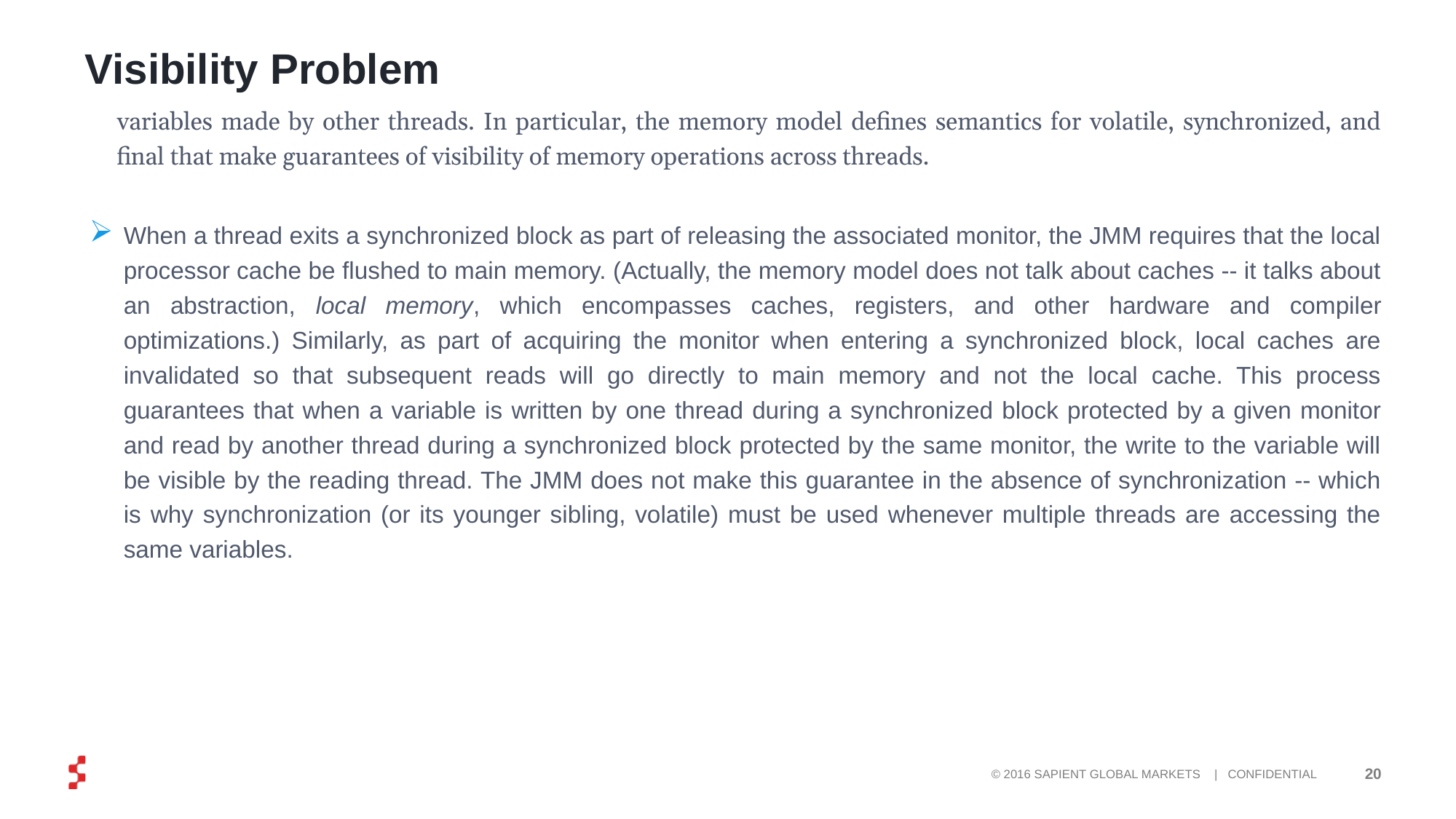

# Visibility Problem
variables made by other threads. In particular, the memory model defines semantics for volatile, synchronized, and final that make guarantees of visibility of memory operations across threads.

When a thread exits a synchronized block as part of releasing the associated monitor, the JMM requires that the local processor cache be flushed to main memory. (Actually, the memory model does not talk about caches -- it talks about an abstraction, local memory, which encompasses caches, registers, and other hardware and compiler optimizations.) Similarly, as part of acquiring the monitor when entering a synchronized block, local caches are invalidated so that subsequent reads will go directly to main memory and not the local cache. This process guarantees that when a variable is written by one thread during a synchronized block protected by a given monitor and read by another thread during a synchronized block protected by the same monitor, the write to the variable will be visible by the reading thread. The JMM does not make this guarantee in the absence of synchronization -- which is why synchronization (or its younger sibling, volatile) must be used whenever multiple threads are accessing the same variables.